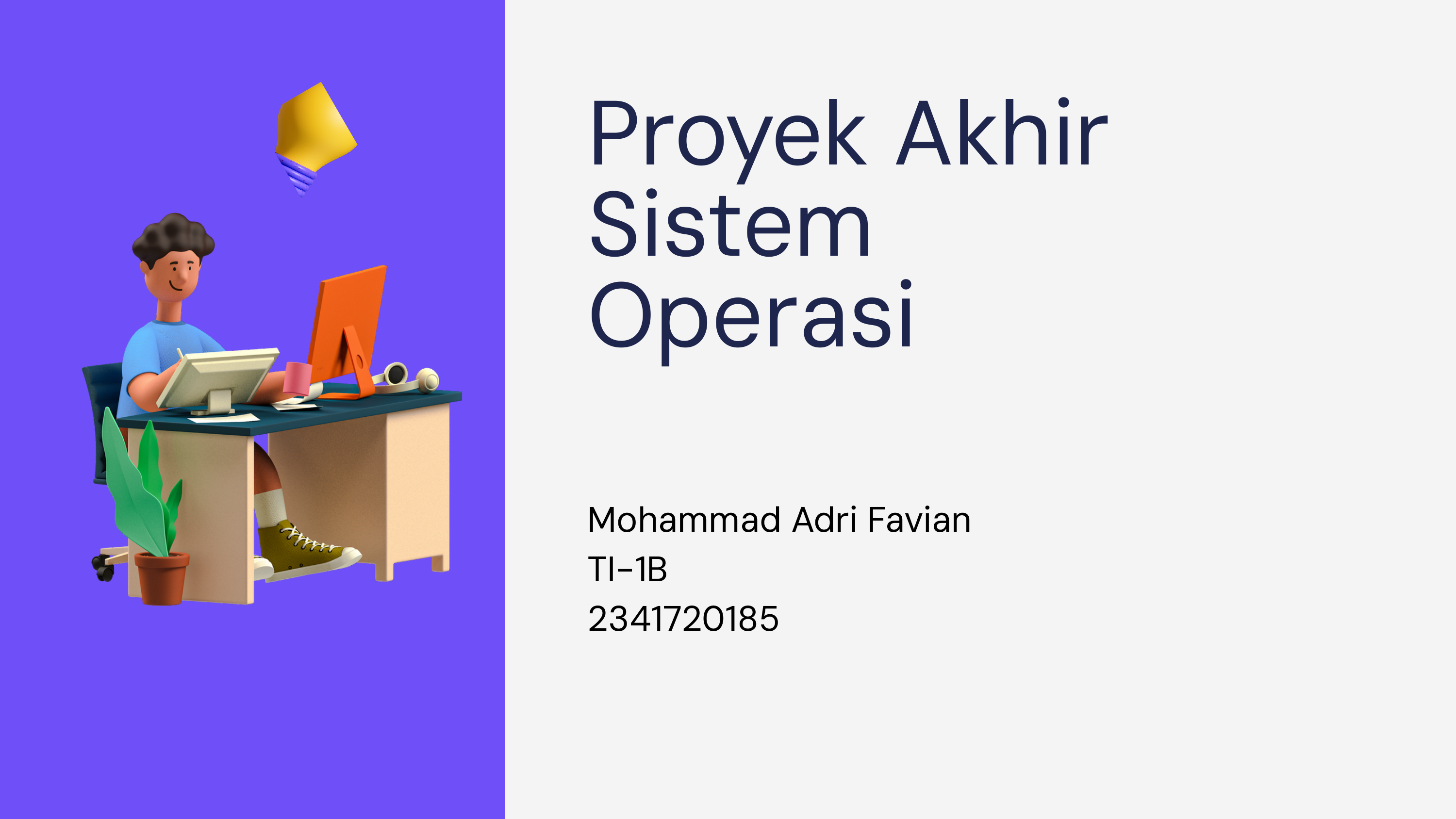

Proyek Akhir
Sistem Operasi

Mohammad Adri Favian
TI-1B
2341720185